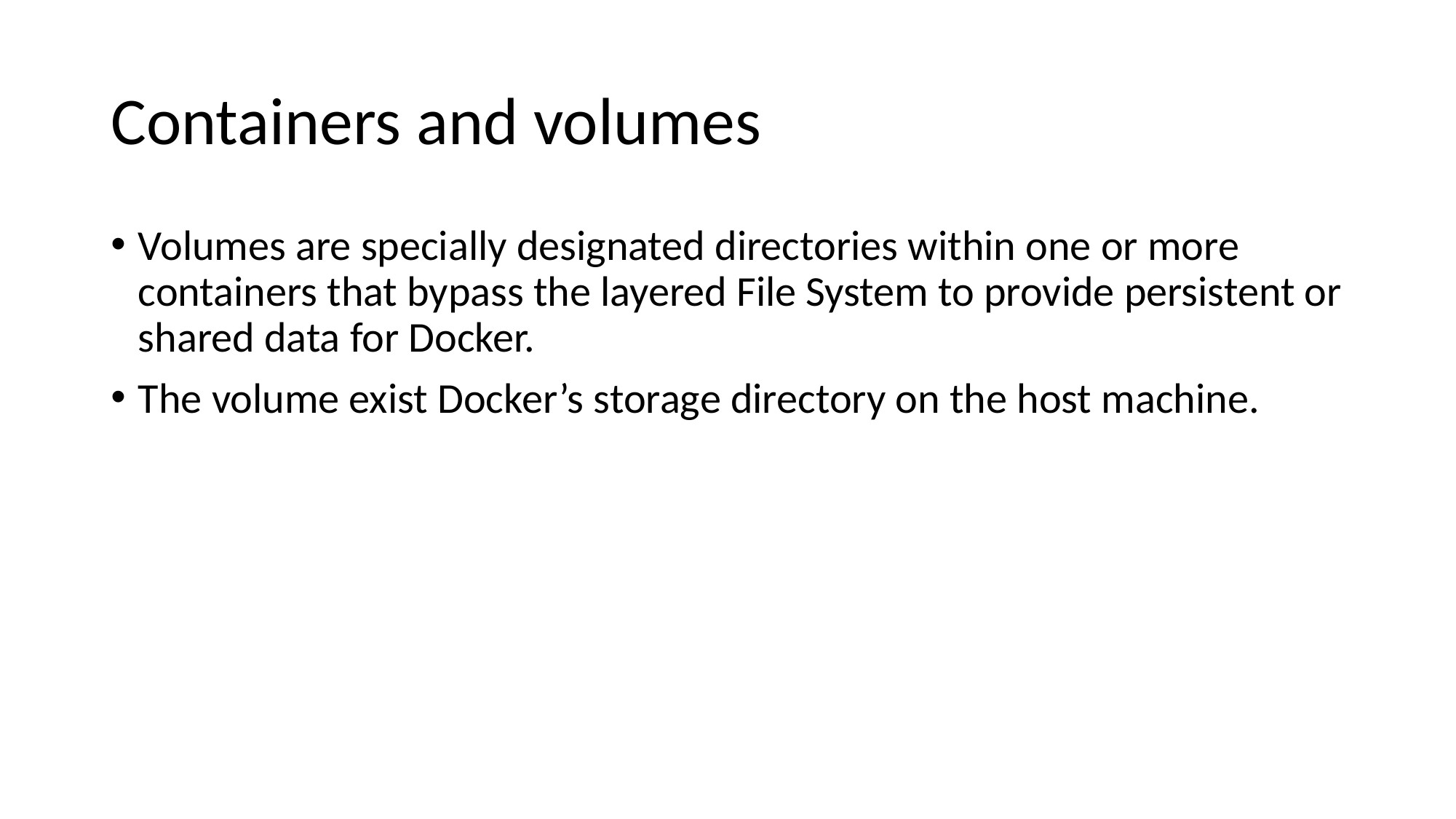

# Containers and volumes
Volumes are specially designated directories within one or more containers that bypass the layered File System to provide persistent or shared data for Docker.
The volume exist Docker’s storage directory on the host machine.